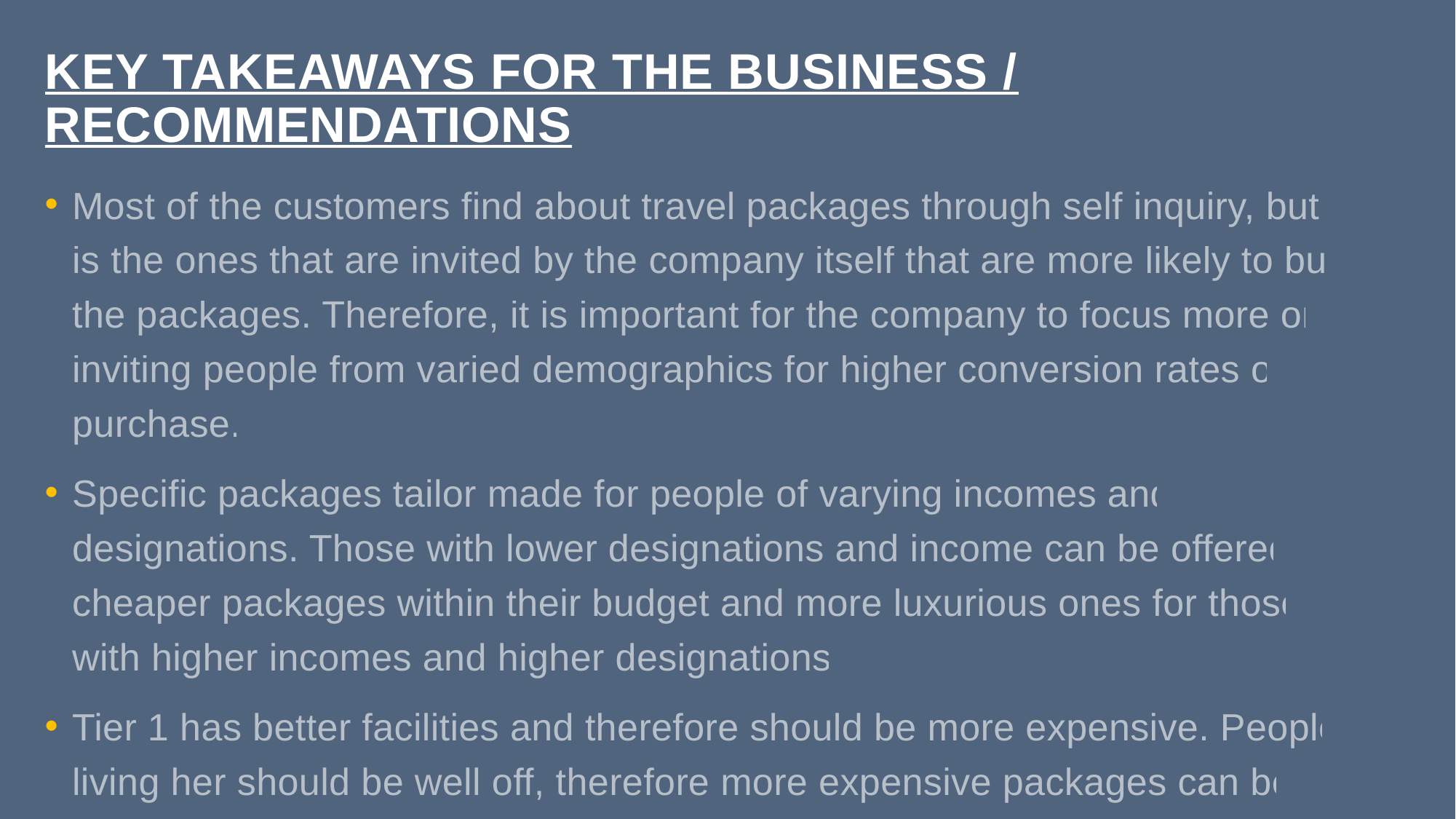

# KEY TAKEAWAYS FOR THE BUSINESS / RECOMMENDATIONS
Most of the customers find about travel packages through self inquiry, but it is the ones that are invited by the company itself that are more likely to buy the packages. Therefore, it is important for the company to focus more on inviting people from varied demographics for higher conversion rates of purchase.
Specific packages tailor made for people of varying incomes and designations. Those with lower designations and income can be offered cheaper packages within their budget and more luxurious ones for those with higher incomes and higher designations.
Tier 1 has better facilities and therefore should be more expensive. People living her should be well off, therefore more expensive packages can be marketed here. Yet they have lower number of packages purchased. Their interests can be taken into consideration and packages can be tailor made to those.
Free lancing customers have all purchased packages but are lower in number. Therefore, company can focus more on marketing to them.
Single Customers account for the people that purchase the most travel packages. So specific packages can be further marketed to them.